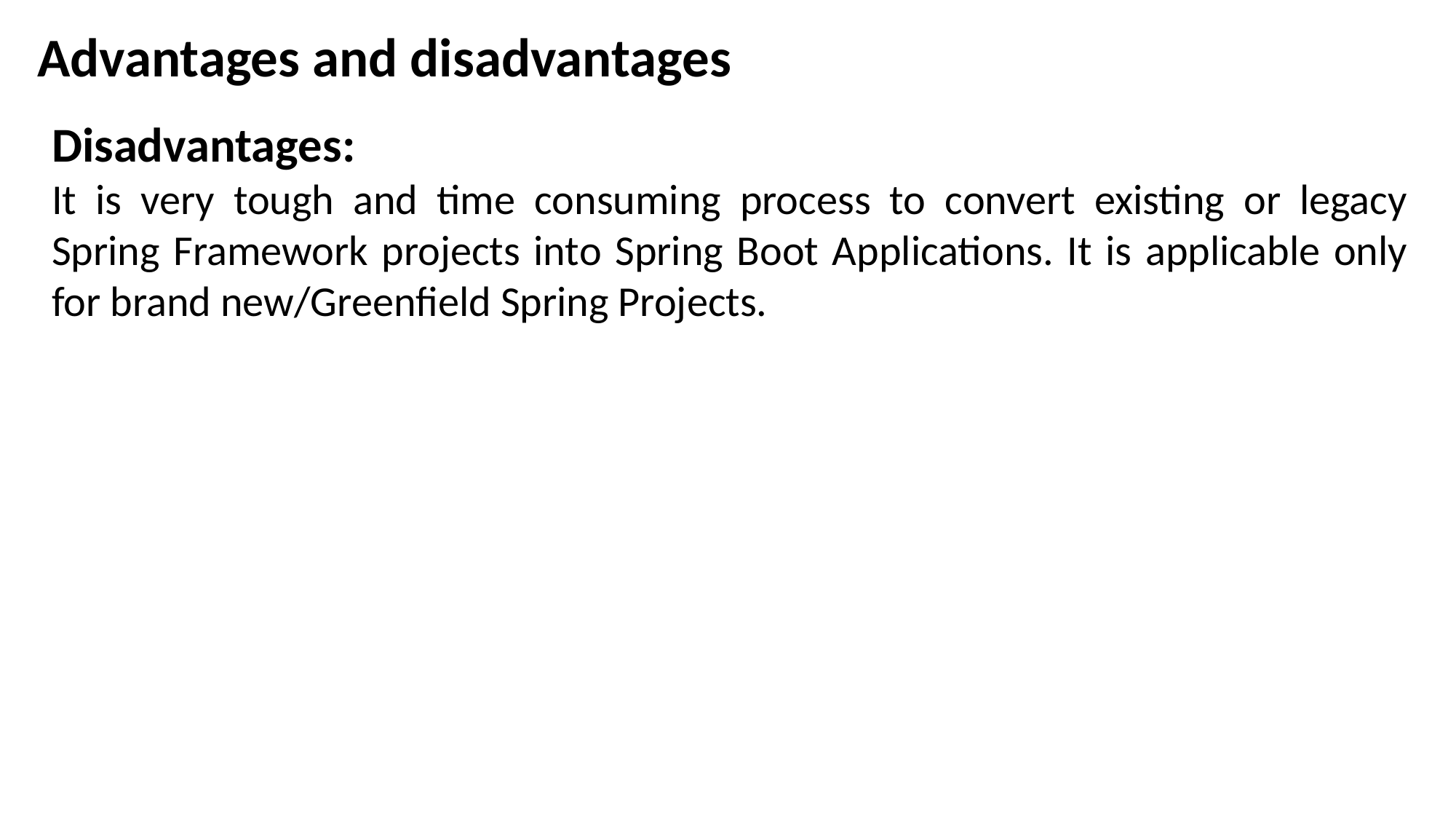

Advantages and disadvantages
Disadvantages:
It is very tough and time consuming process to convert existing or legacy Spring Framework projects into Spring Boot Applications. It is applicable only for brand new/Greenfield Spring Projects.